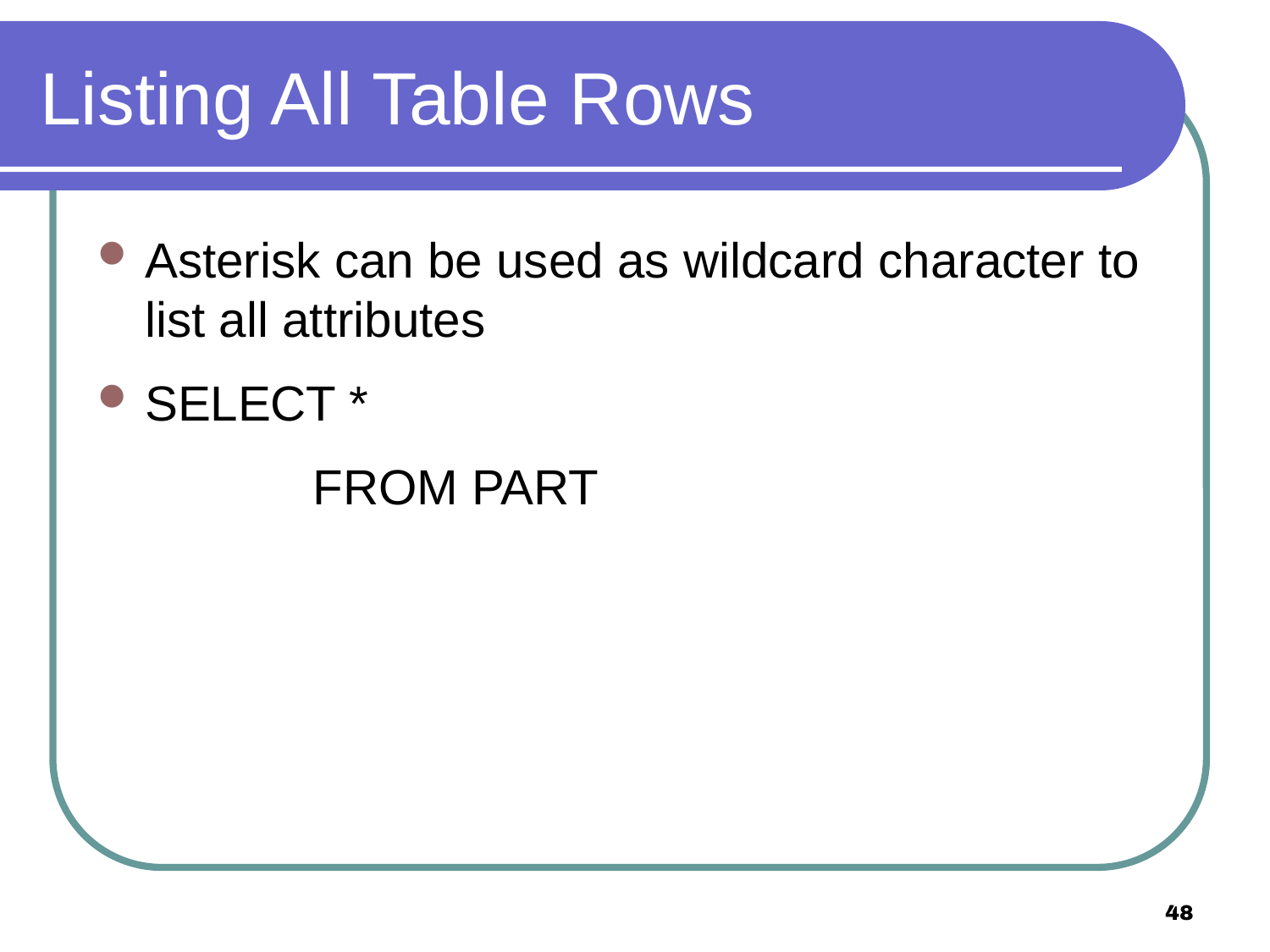

# Listing All Table Rows
Asterisk can be used as wildcard character to list all attributes
SELECT *
		   FROM PART
48